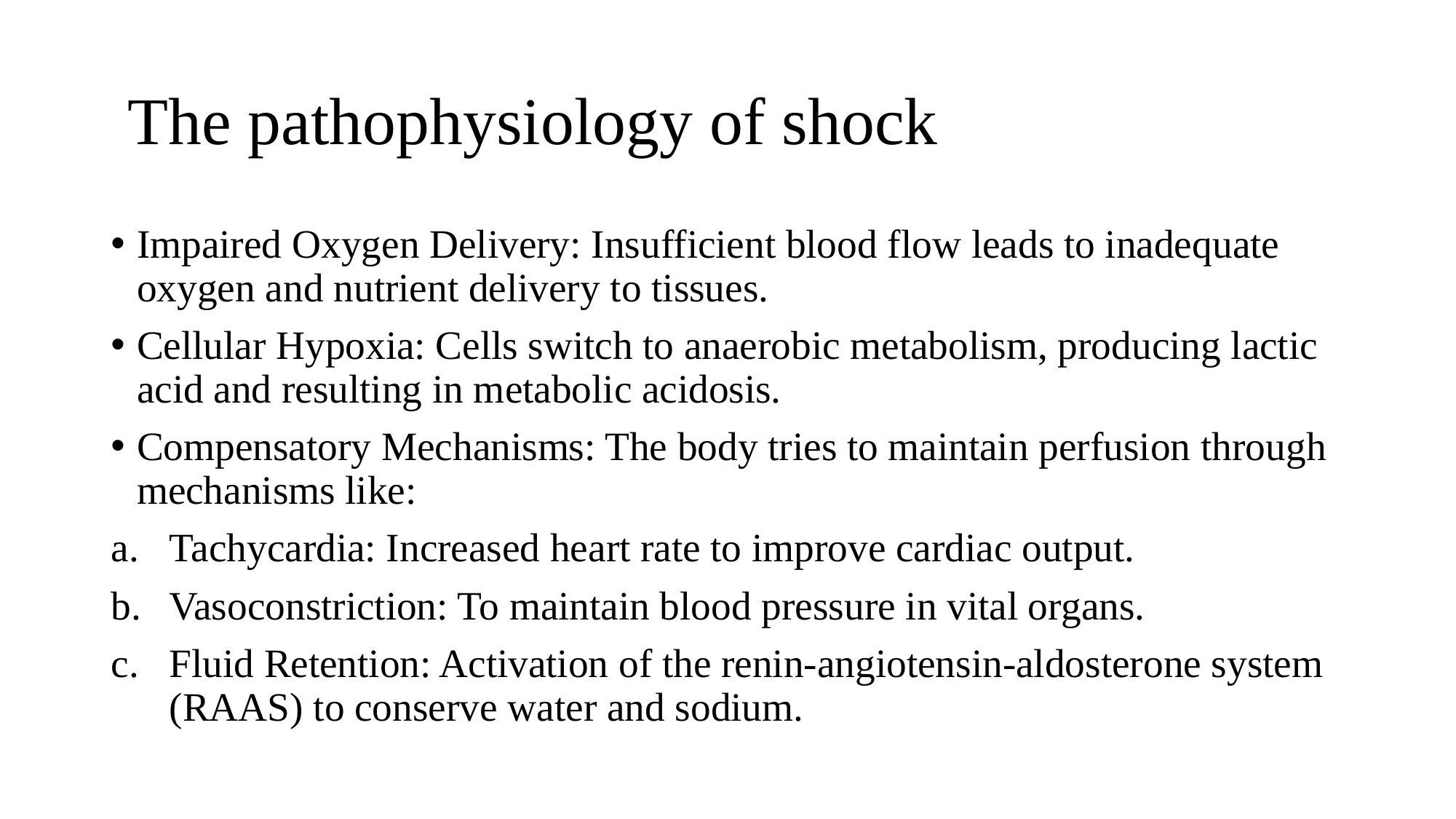

# The pathophysiology of shock
Impaired Oxygen Delivery: Insufficient blood flow leads to inadequate oxygen and nutrient delivery to tissues.
Cellular Hypoxia: Cells switch to anaerobic metabolism, producing lactic acid and resulting in metabolic acidosis.
Compensatory Mechanisms: The body tries to maintain perfusion through mechanisms like:
Tachycardia: Increased heart rate to improve cardiac output.
Vasoconstriction: To maintain blood pressure in vital organs.
Fluid Retention: Activation of the renin-angiotensin-aldosterone system (RAAS) to conserve water and sodium.